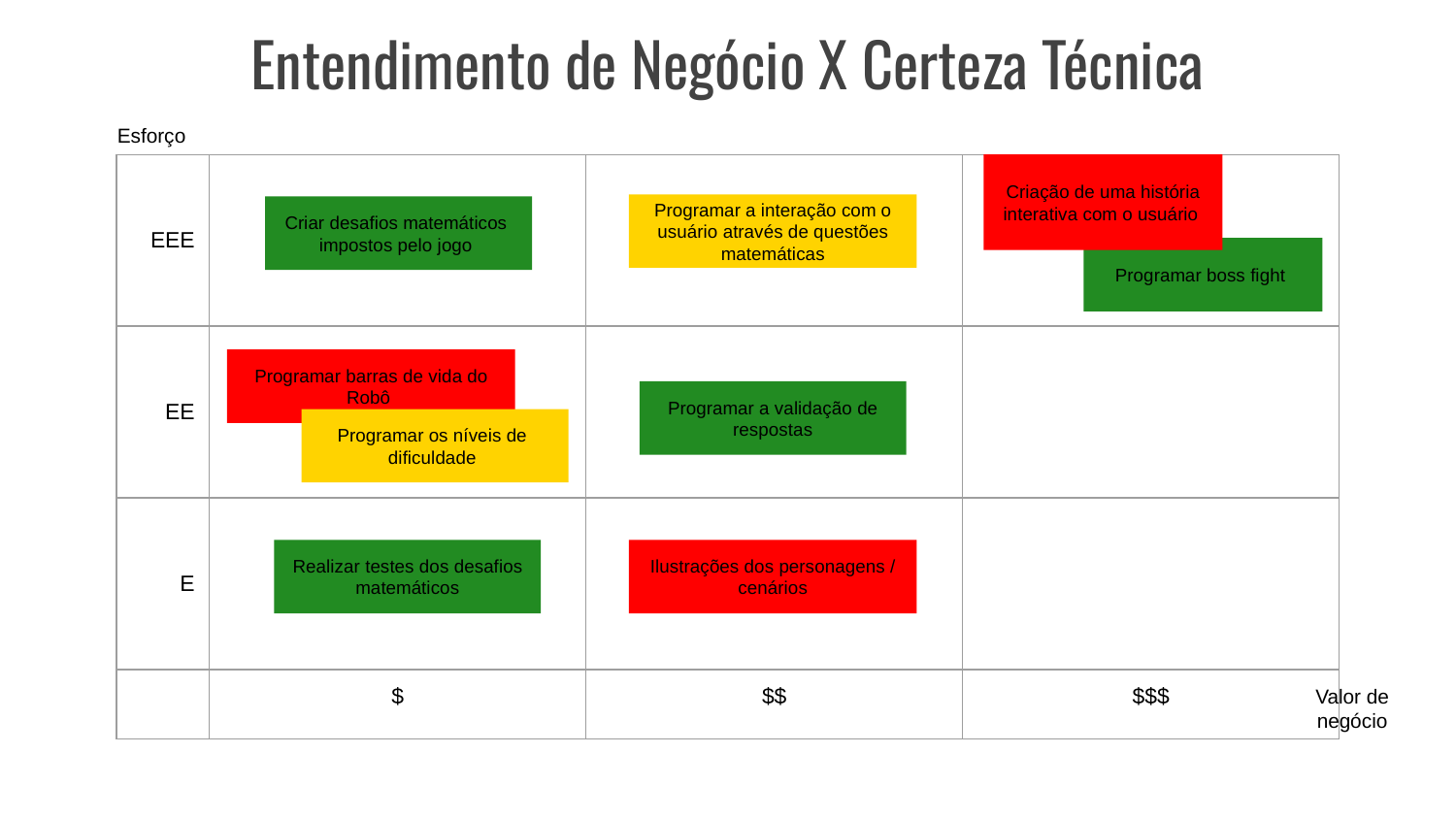

# Entendimento de Negócio X Certeza Técnica
Esforço
Criação de uma história interativa com o usuário
| EEE |  |  |  |
| --- | --- | --- | --- |
| EE |  |  |  |
| E |  |  |  |
|  | $ | $$ | $$$ |
Programar a interação com o usuário através de questões matemáticas
Criar desafios matemáticos impostos pelo jogo
Programar boss fight
Programar barras de vida do Robô
Programar a validação de respostas
Programar os níveis de dificuldade
Ilustrações dos personagens / cenários
Realizar testes dos desafios matemáticos
Valor de negócio